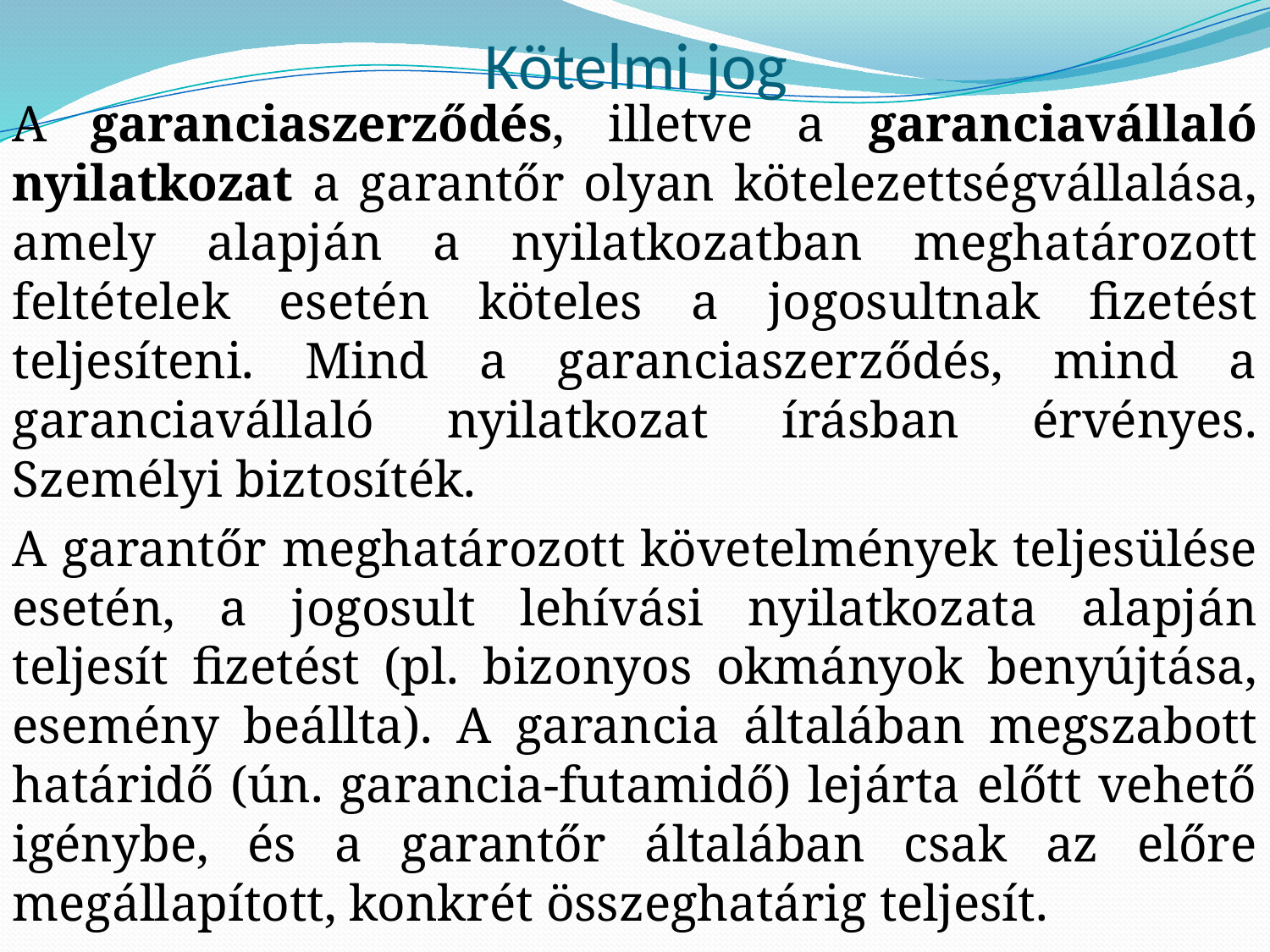

# Kötelmi jog
A garanciaszerződés, illetve a garanciavállaló nyilatkozat a garantőr olyan kötelezettségvállalása, amely alapján a nyilatkozatban meghatározott feltételek esetén köteles a jogosultnak fizetést teljesíteni. Mind a garanciaszerződés, mind a garanciavállaló nyilatkozat írásban érvényes. Személyi biztosíték.
A garantőr meghatározott követelmények teljesülése esetén, a jogosult lehívási nyilatkozata alapján teljesít fizetést (pl. bizonyos okmányok benyújtása, esemény beállta). A garancia általában megszabott határidő (ún. garancia-futamidő) lejárta előtt vehető igénybe, és a garantőr általában csak az előre megállapított, konkrét összeghatárig teljesít.